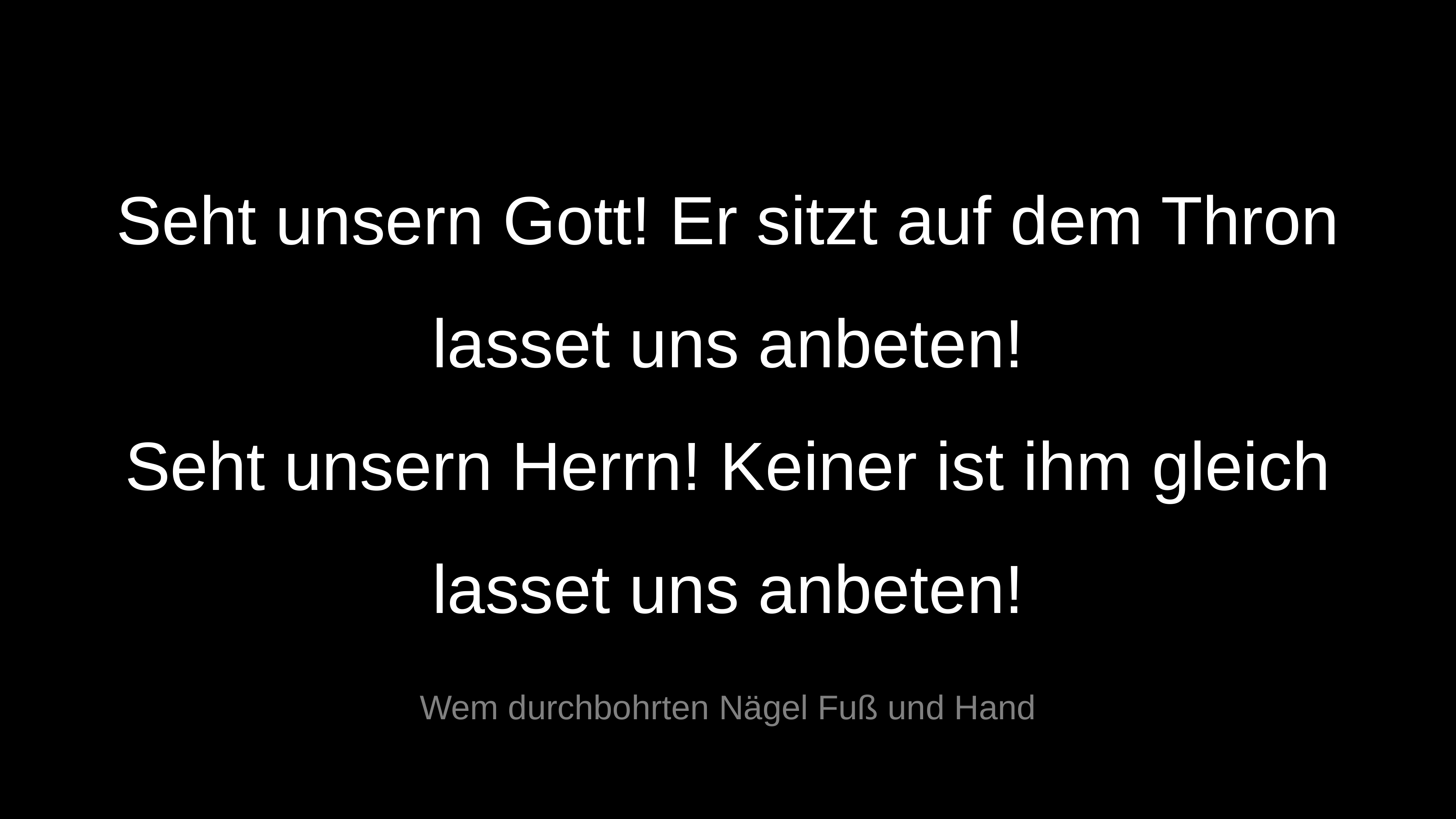

Seht unsern Gott! Er sitzt auf dem Thron
lasset uns anbeten!
Seht unsern Herrn! Keiner ist ihm gleich
lasset uns anbeten!
Wem durchbohrten Nägel Fuß und Hand